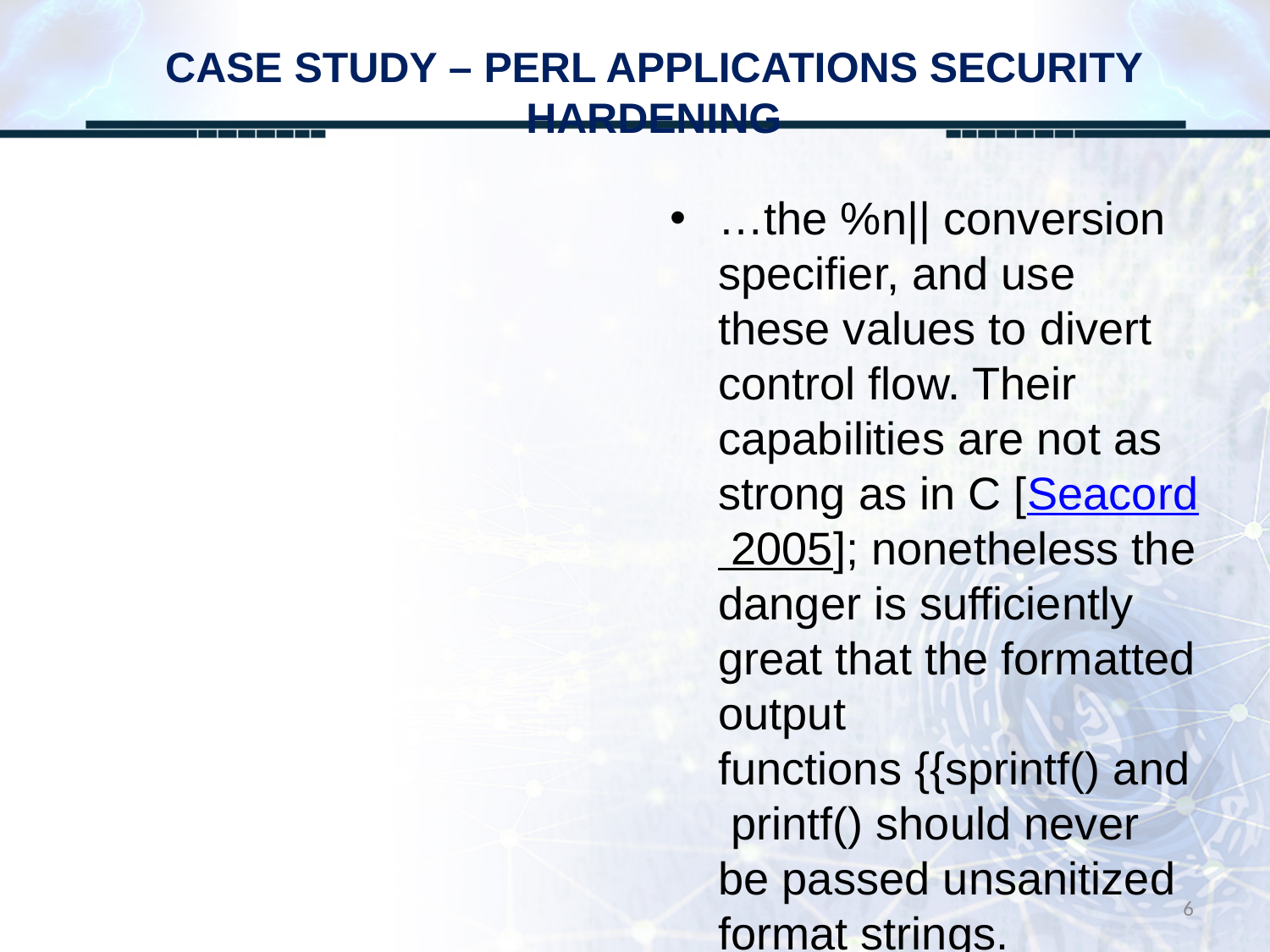

# CASE STUDY – PERL APPLICATIONS SECURITY HARDENING
…the %n|| conversion specifier, and use these values to divert control flow. Their capabilities are not as strong as in C [Seacord 2005]; nonetheless the danger is sufficiently great that the formatted output functions {{sprintf() and printf() should never be passed unsanitized format strings.

6